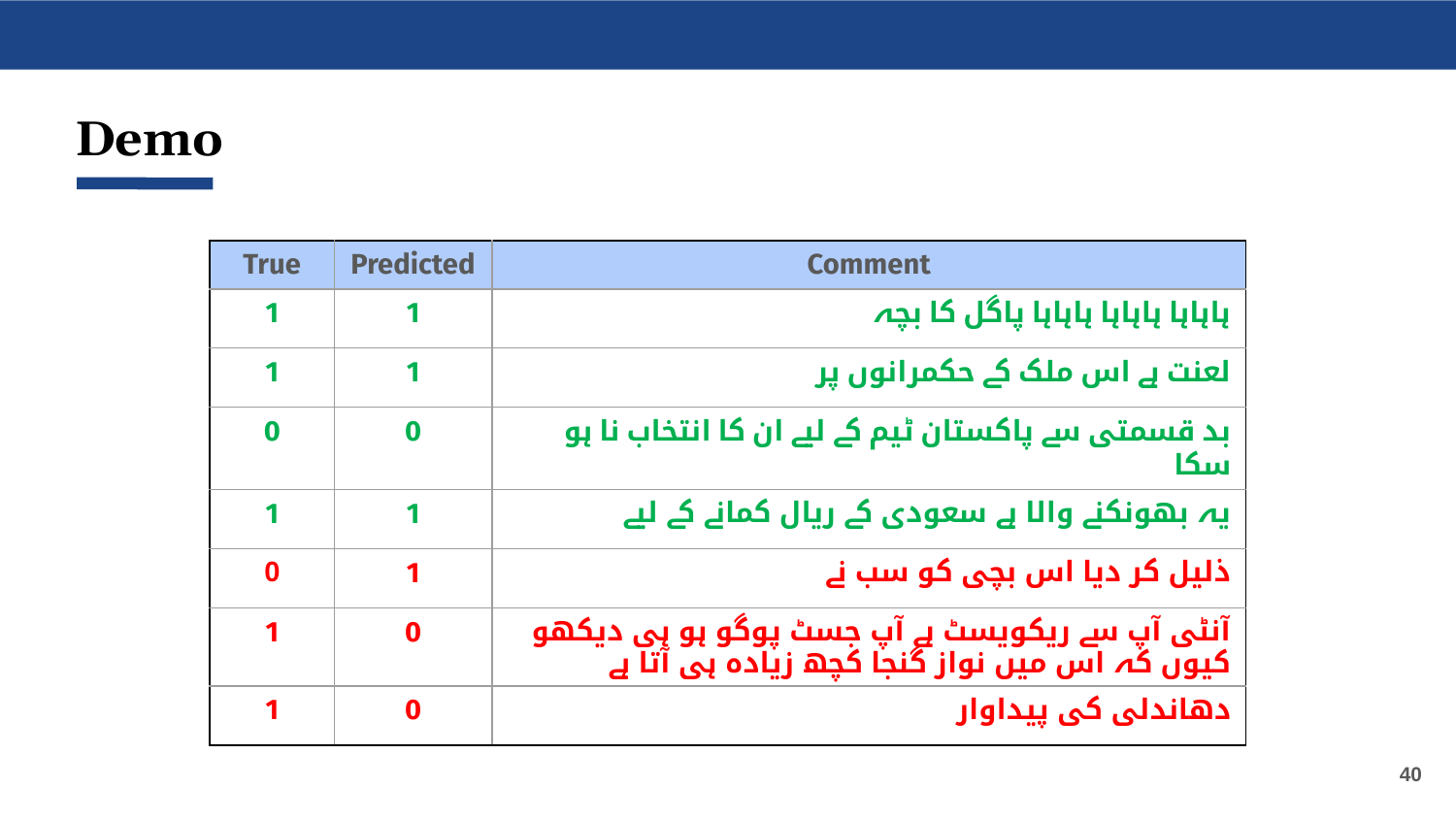

Demo
| True | Predicted | Comment |
| --- | --- | --- |
| 1 | 1 | ہاہاہا ہاہاہا ہاہاہا پاگل کا بچہ |
| 1 | 1 | لعنت ہے اس ملک کے حکمرانوں پر |
| 0 | 0 | بد قسمتی سے پاکستان ٹیم کے لیے ان کا انتخاب نا ہو سکا |
| 1 | 1 | یہ بھونکنے والا ہے سعودی کے ریال کمانے کے لیے |
| 0 | 1 | ذلیل کر دیا اس بچی کو سب نے |
| 1 | 0 | آنٹی آپ سے ریکویسٹ ہے آپ جسٹ پوگو ہو ہی دیکھو کیوں کہ اس میں نواز گنجا کچھ زیادہ ہی آتا ہے |
| 1 | 0 | دھاندلی کی پیداوار |
40